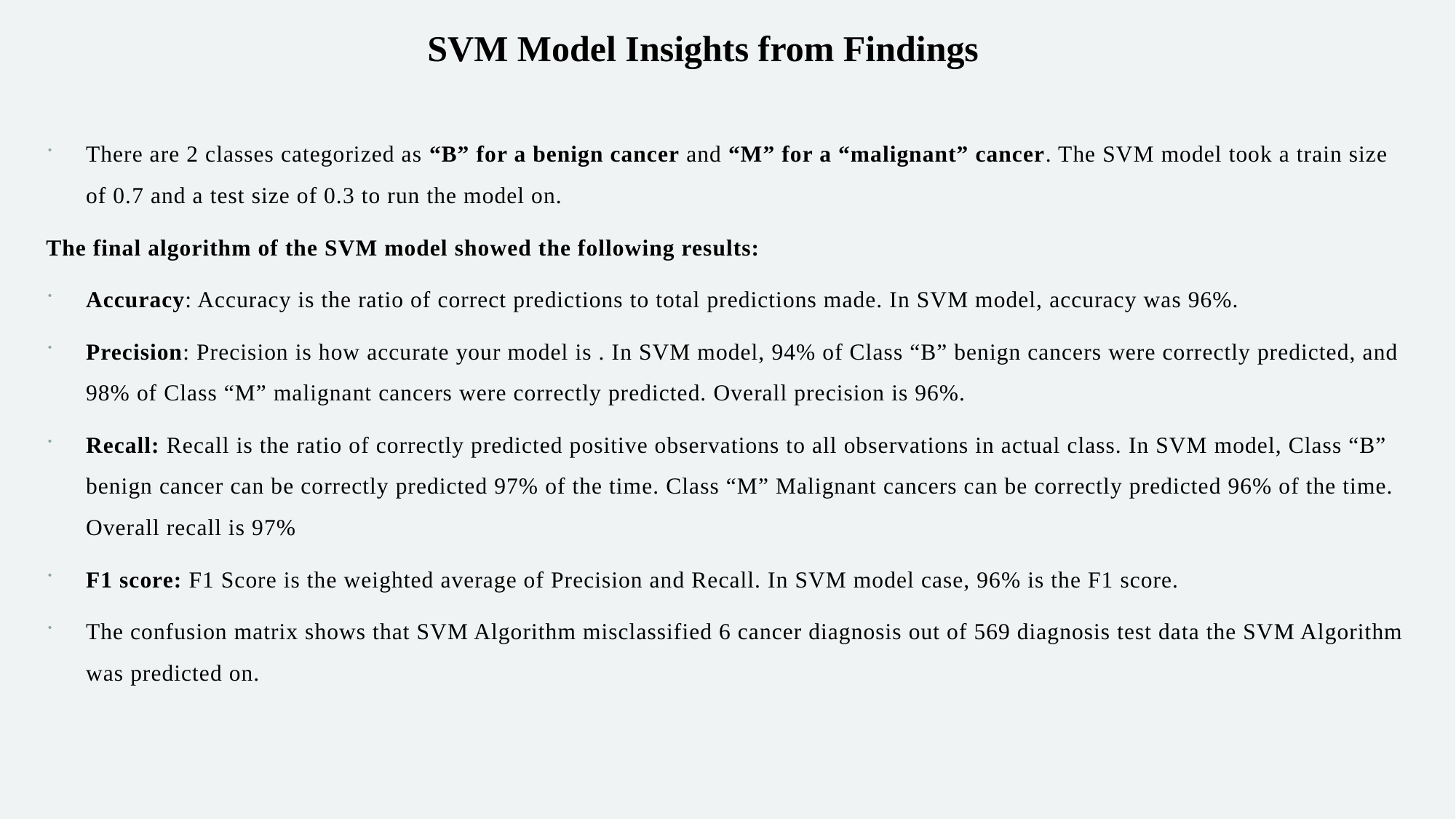

SVM Model Insights from Findings
There are 2 classes categorized as “B” for a benign cancer and “M” for a “malignant” cancer. The SVM model took a train size of 0.7 and a test size of 0.3 to run the model on.
The final algorithm of the SVM model showed the following results:
Accuracy: Accuracy is the ratio of correct predictions to total predictions made. In SVM model, accuracy was 96%.
Precision: Precision is how accurate your model is . In SVM model, 94% of Class “B” benign cancers were correctly predicted, and 98% of Class “M” malignant cancers were correctly predicted. Overall precision is 96%.
Recall: Recall is the ratio of correctly predicted positive observations to all observations in actual class. In SVM model, Class “B” benign cancer can be correctly predicted 97% of the time. Class “M” Malignant cancers can be correctly predicted 96% of the time. Overall recall is 97%
F1 score: F1 Score is the weighted average of Precision and Recall. In SVM model case, 96% is the F1 score.
The confusion matrix shows that SVM Algorithm misclassified 6 cancer diagnosis out of 569 diagnosis test data the SVM Algorithm was predicted on.